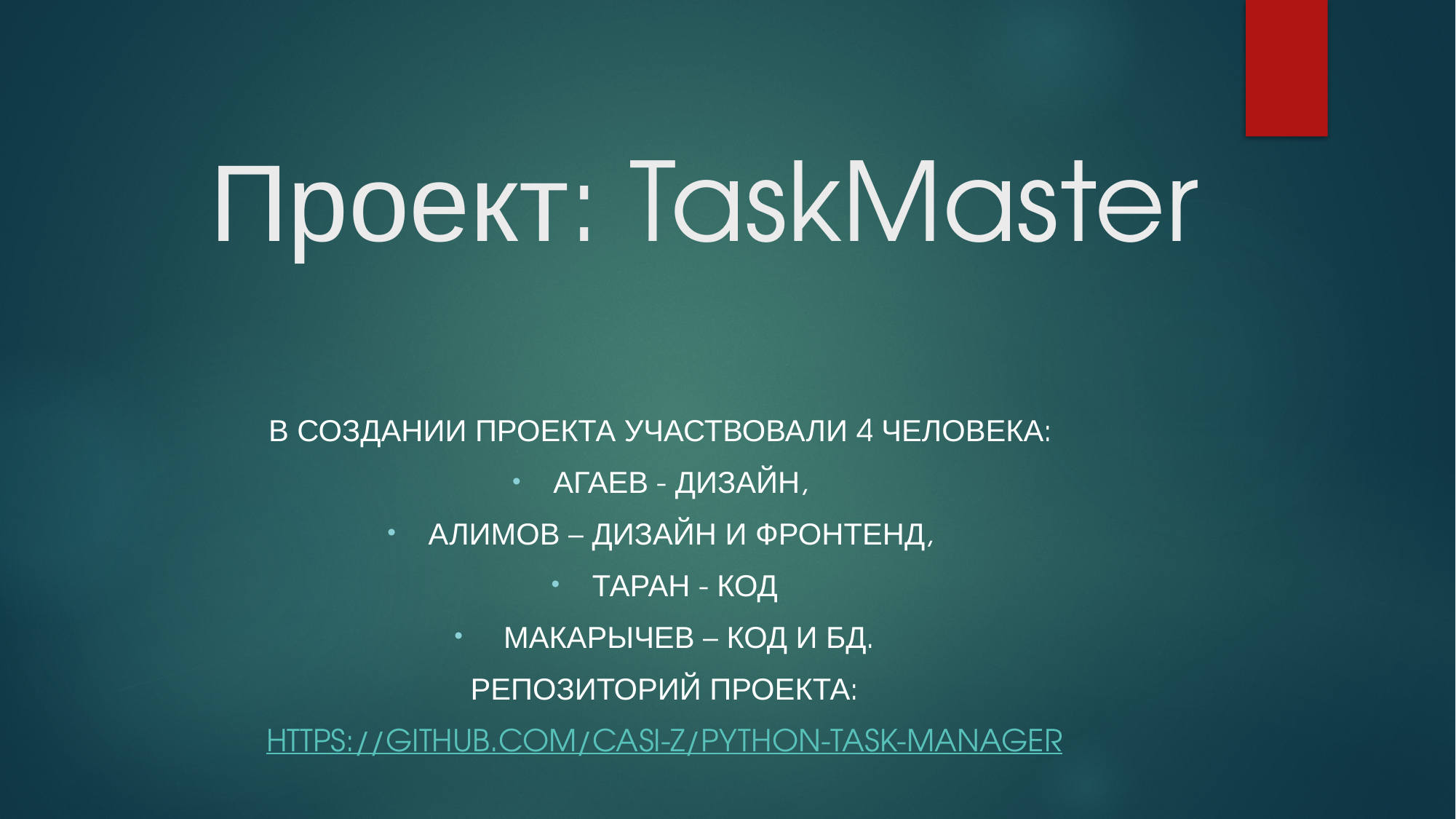

# Проект: TaskMaster
В создании проекта участвовали 4 человека:
Агаев - Дизайн,
Алимов – дизайн и Фронтенд,
таран - КОД
 макарычев – код и БД.
Репозиторий проекта:
https://github.com/casi-z/python-task-manager